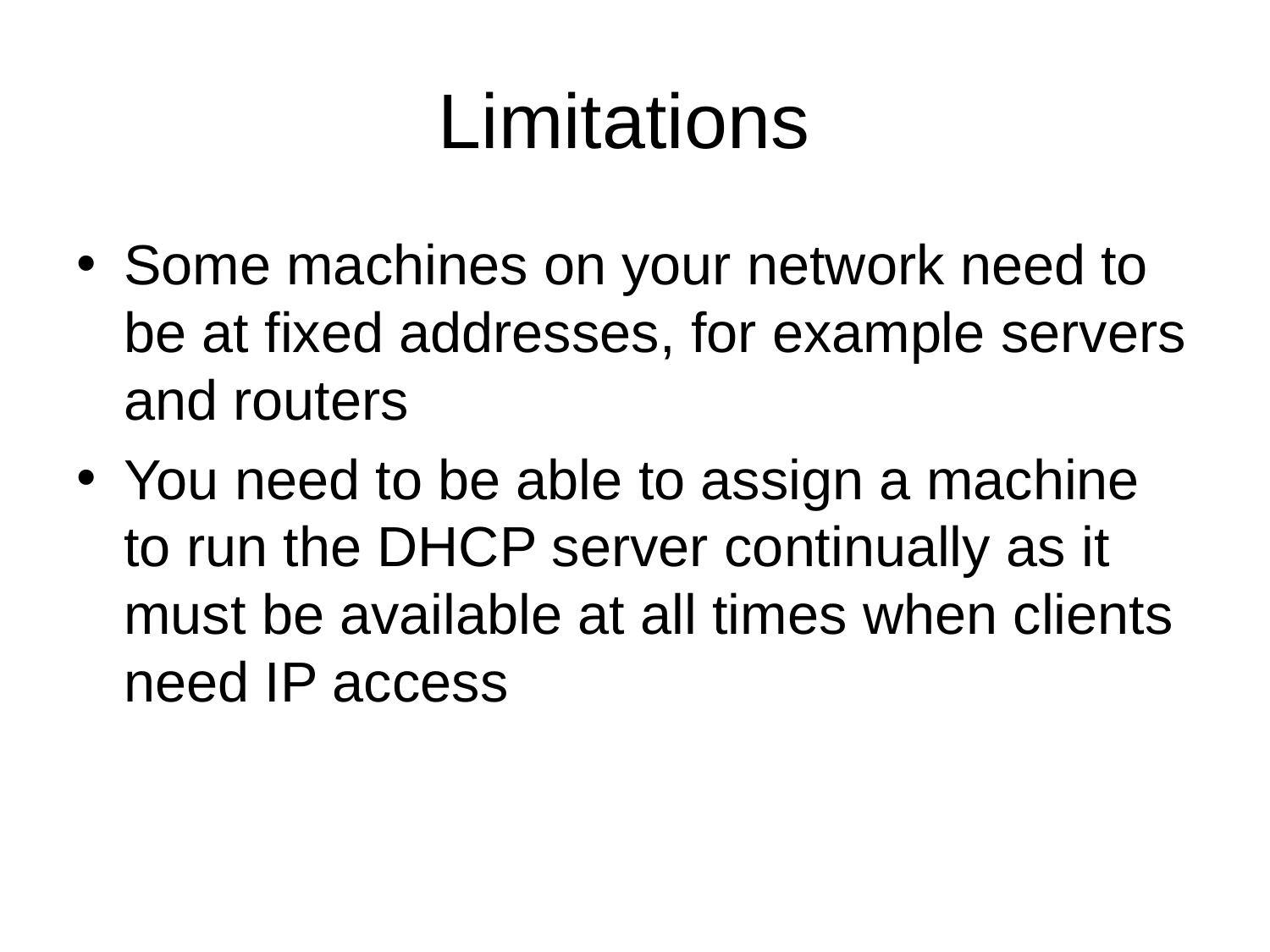

# Limitations
Some machines on your network need to be at fixed addresses, for example servers and routers
You need to be able to assign a machine to run the DHCP server continually as it must be available at all times when clients need IP access